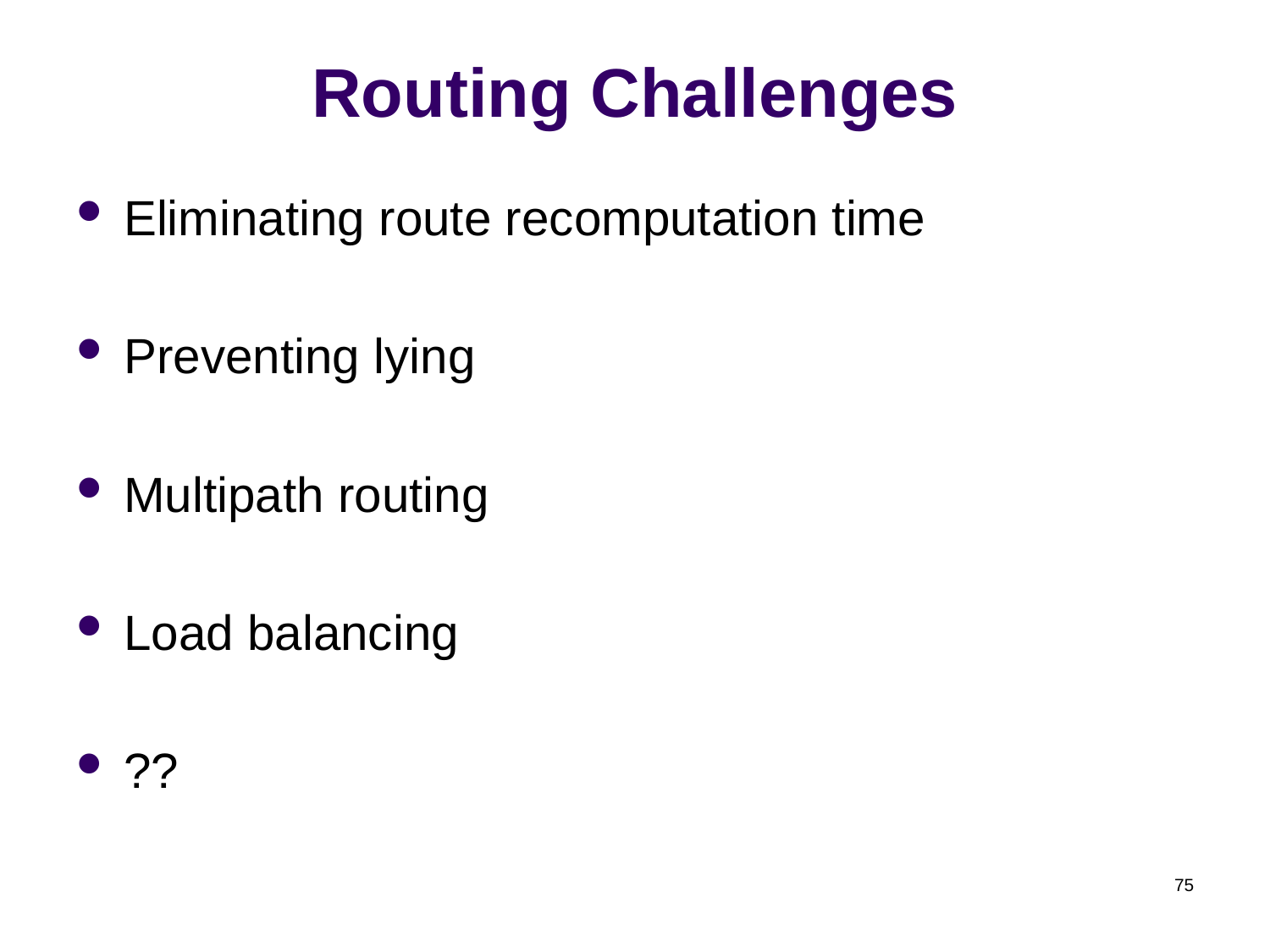

# Routing Challenges
Eliminating route recomputation time

Preventing lying

Multipath routing

Load balancing

??

75